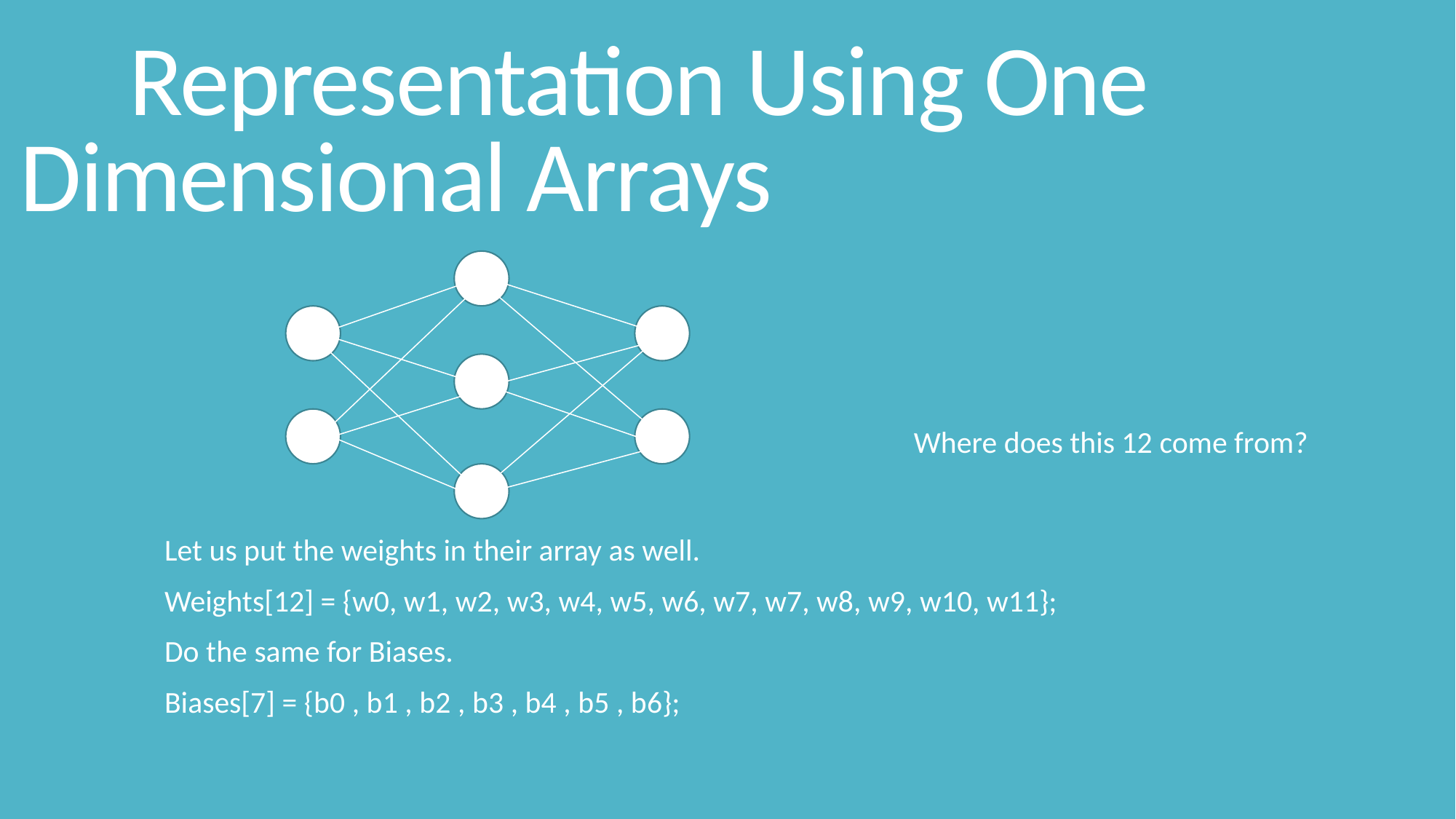

# Representation Using One 	Dimensional Arrays

Where does this 12 come from?

Let us put the weights in their array as well.
Weights[12] = {w0, w1, w2, w3, w4, w5, w6, w7, w7, w8, w9, w10, w11};
Do the same for Biases.
Biases[7] = {b0 , b1 , b2 , b3 , b4 , b5 , b6};